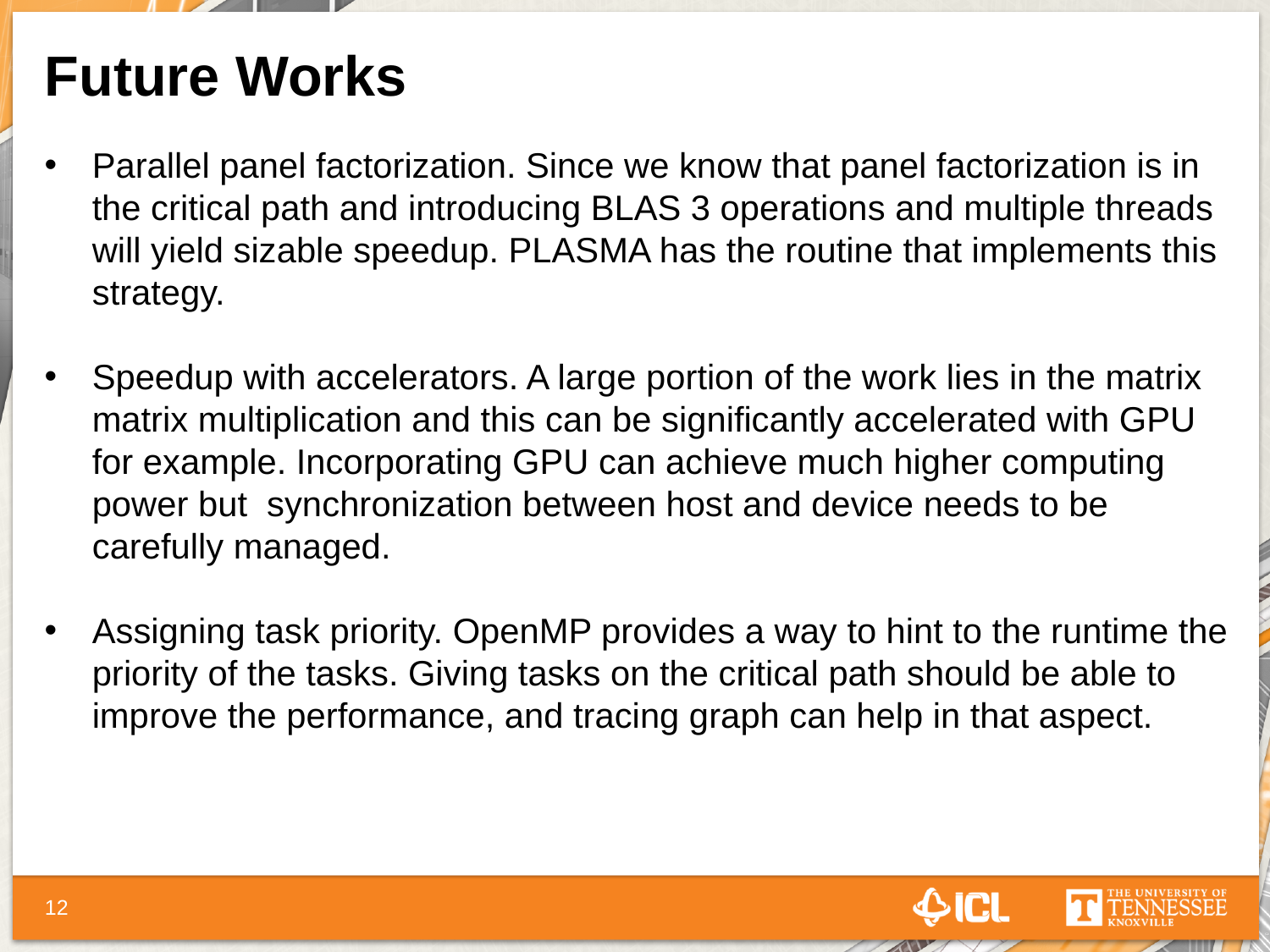

Future Works
Parallel panel factorization. Since we know that panel factorization is in the critical path and introducing BLAS 3 operations and multiple threads will yield sizable speedup. PLASMA has the routine that implements this strategy.

Speedup with accelerators. A large portion of the work lies in the matrix matrix multiplication and this can be significantly accelerated with GPU for example. Incorporating GPU can achieve much higher computing power but  synchronization between host and device needs to be carefully managed.

Assigning task priority. OpenMP provides a way to hint to the runtime the priority of the tasks. Giving tasks on the critical path should be able to improve the performance, and tracing graph can help in that aspect.
12